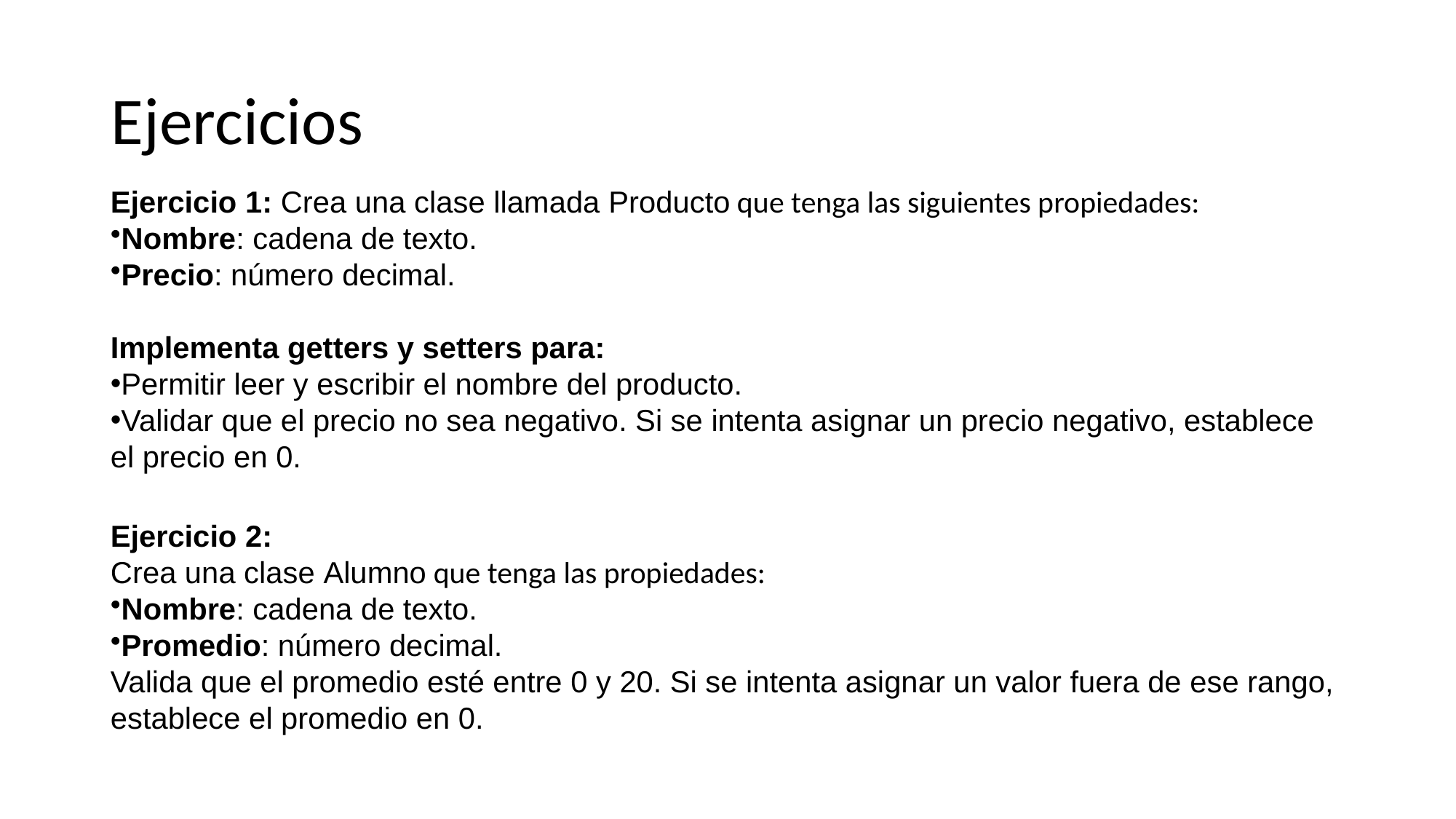

# Ejercicios
Ejercicio 1: Crea una clase llamada Producto que tenga las siguientes propiedades:
Nombre: cadena de texto.
Precio: número decimal.
Implementa getters y setters para:
Permitir leer y escribir el nombre del producto.
Validar que el precio no sea negativo. Si se intenta asignar un precio negativo, establece el precio en 0.

Ejercicio 2:
Crea una clase Alumno que tenga las propiedades:
Nombre: cadena de texto.
Promedio: número decimal.
Valida que el promedio esté entre 0 y 20. Si se intenta asignar un valor fuera de ese rango, establece el promedio en 0.